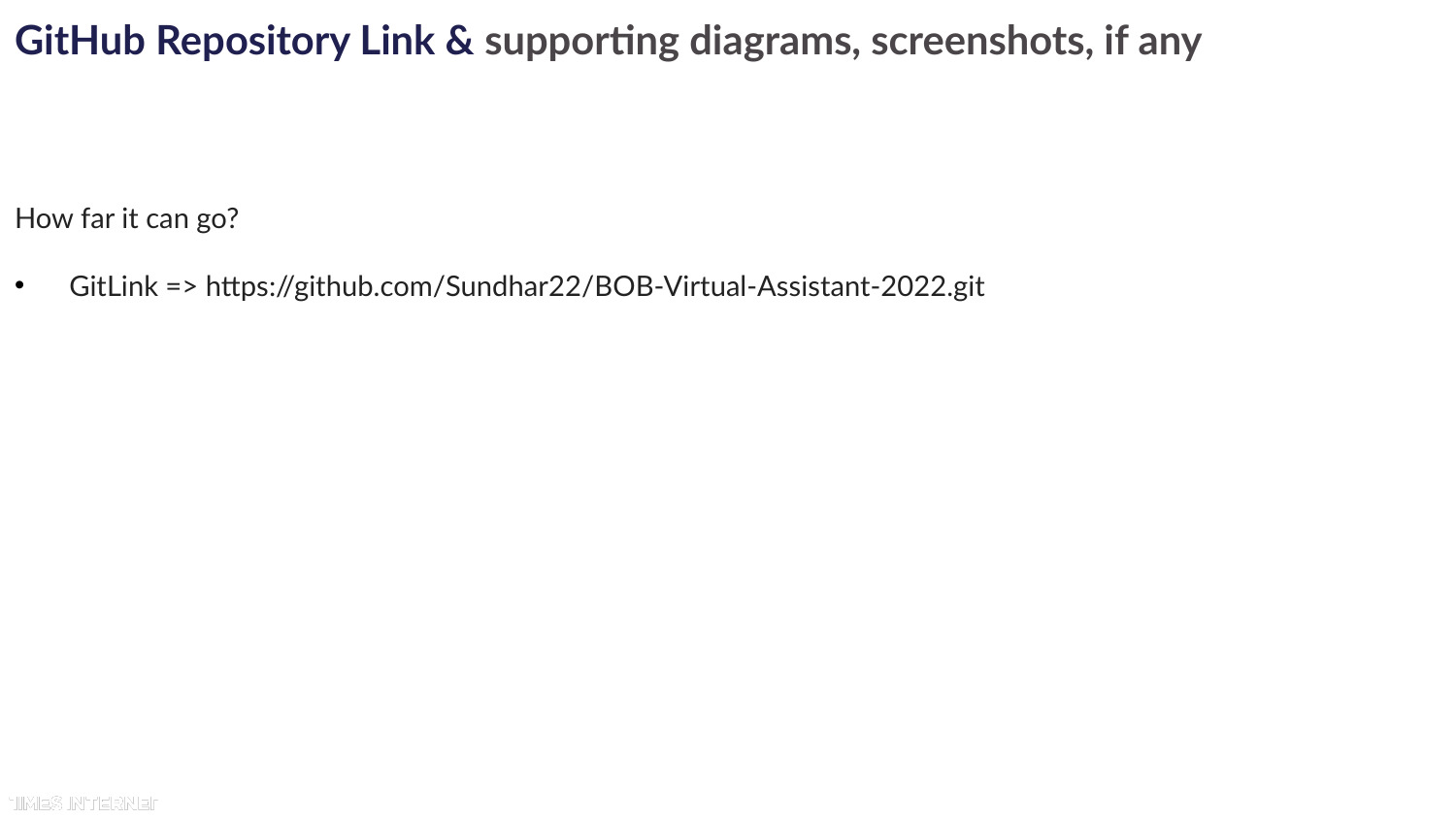

GitHub Repository Link & supporting diagrams, screenshots, if any
How far it can go?

GitLink => https://github.com/Sundhar22/BOB-Virtual-Assistant-2022.git